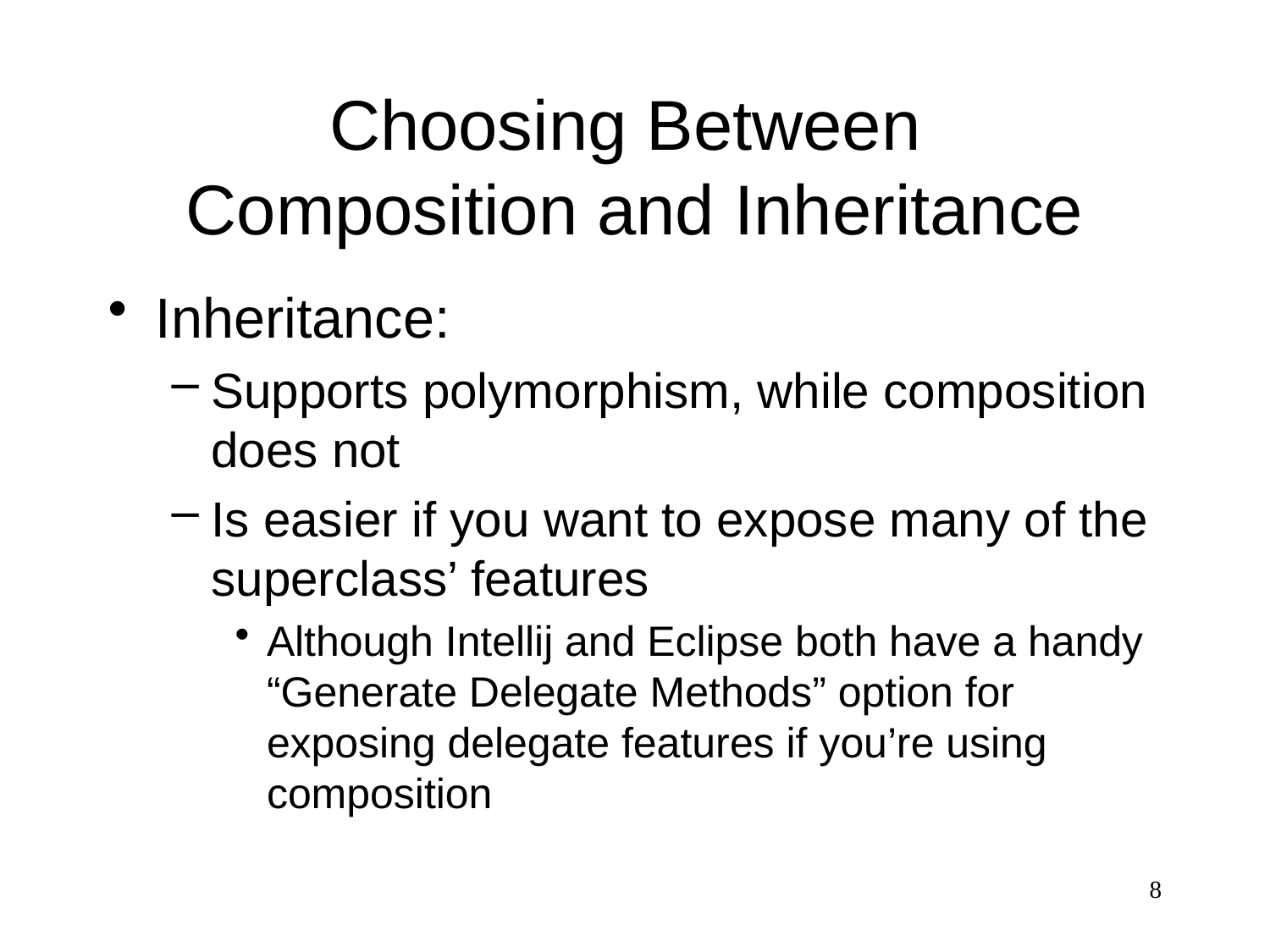

# Choosing Between Composition and Inheritance
Inheritance:
Supports polymorphism, while composition does not
Is easier if you want to expose many of the superclass’ features
Although Intellij and Eclipse both have a handy “Generate Delegate Methods” option for exposing delegate features if you’re using composition

8